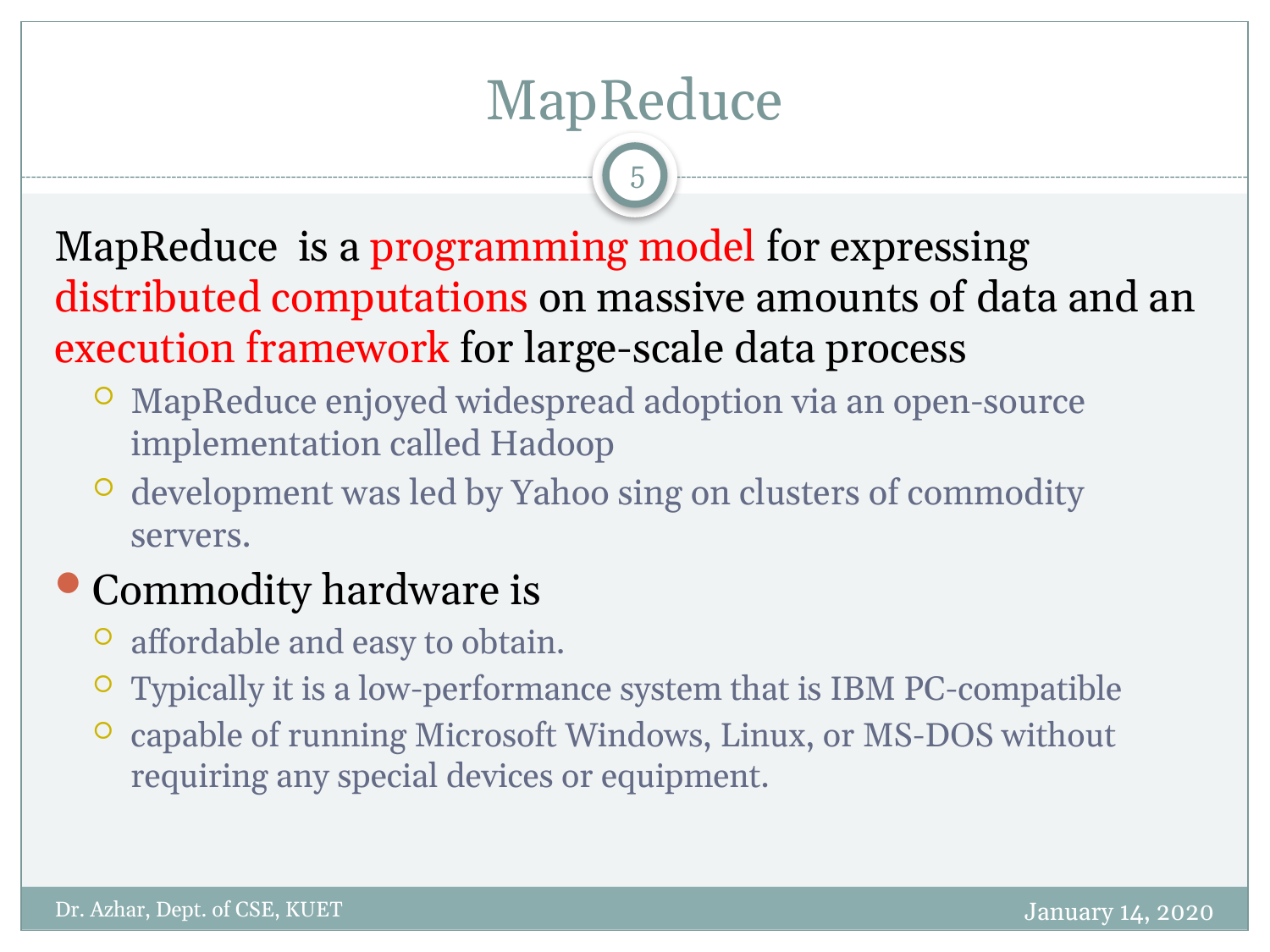

# MapReduce
5
MapReduce  is a programming model for expressing distributed computations on massive amounts of data and an execution framework for large-scale data process
MapReduce enjoyed widespread adoption via an open-source implementation called Hadoop
development was led by Yahoo sing on clusters of commodity servers.
Commodity hardware is
affordable and easy to obtain.
Typically it is a low-performance system that is IBM PC-compatible
capable of running Microsoft Windows, Linux, or MS-DOS without requiring any special devices or equipment.
January 14, 2020
Dr. Azhar, Dept. of CSE, KUET